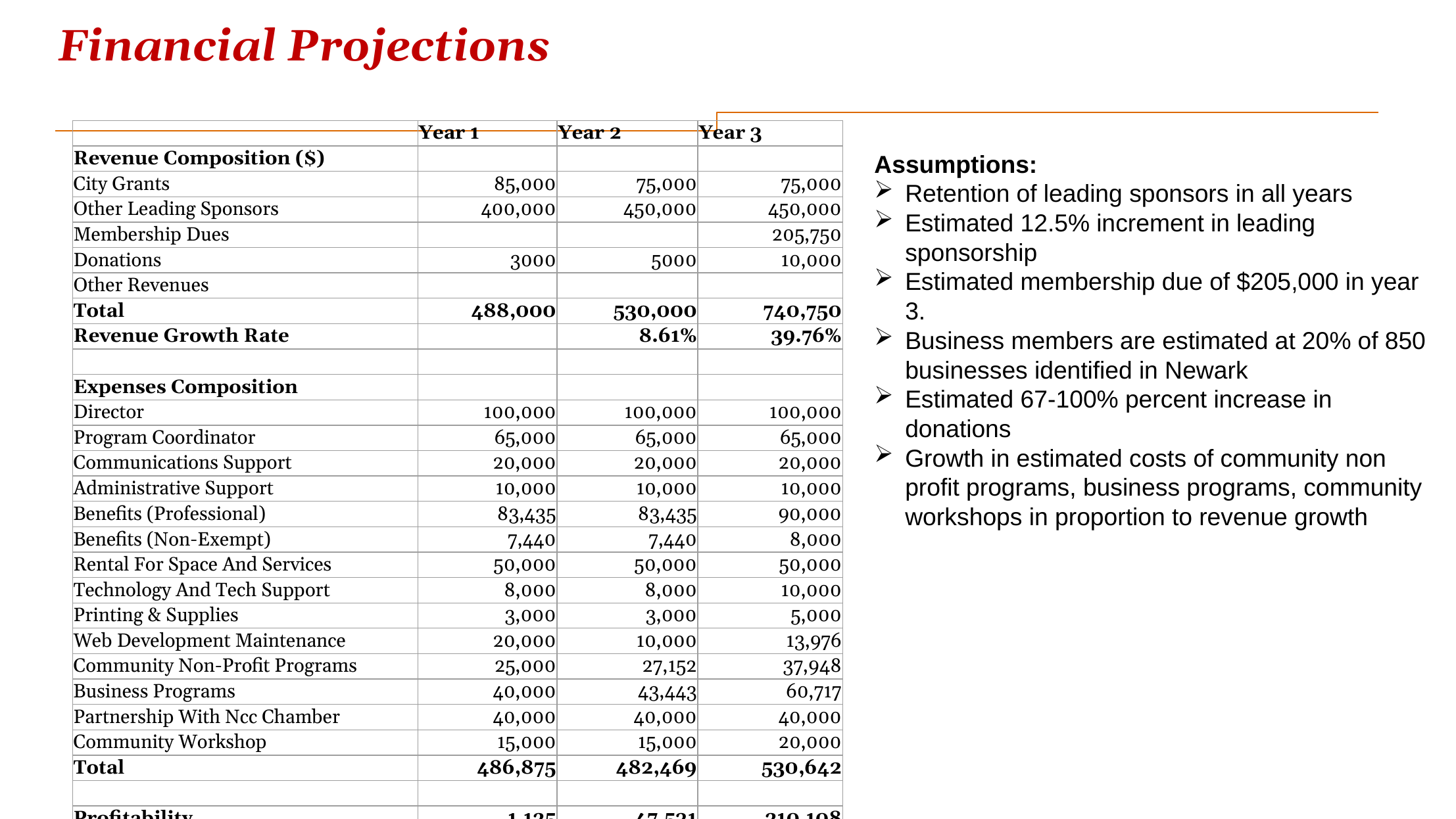

Financial Projections
|  | Year 1 | Year 2 | Year 3 |
| --- | --- | --- | --- |
| Revenue Composition ($) |  |  |  |
| City Grants | 85,000 | 75,000 | 75,000 |
| Other Leading Sponsors | 400,000 | 450,000 | 450,000 |
| Membership Dues |  |  | 205,750 |
| Donations | 3000 | 5000 | 10,000 |
| Other Revenues |  |  |  |
| Total | 488,000 | 530,000 | 740,750 |
| Revenue Growth Rate |  | 8.61% | 39.76% |
|  |  |  |  |
| Expenses Composition |  |  |  |
| Director | 100,000 | 100,000 | 100,000 |
| Program Coordinator | 65,000 | 65,000 | 65,000 |
| Communications Support | 20,000 | 20,000 | 20,000 |
| Administrative Support | 10,000 | 10,000 | 10,000 |
| Benefits (Professional) | 83,435 | 83,435 | 90,000 |
| Benefits (Non-Exempt) | 7,440 | 7,440 | 8,000 |
| Rental For Space And Services | 50,000 | 50,000 | 50,000 |
| Technology And Tech Support | 8,000 | 8,000 | 10,000 |
| Printing & Supplies | 3,000 | 3,000 | 5,000 |
| Web Development Maintenance | 20,000 | 10,000 | 13,976 |
| Community Non-Profit Programs | 25,000 | 27,152 | 37,948 |
| Business Programs | 40,000 | 43,443 | 60,717 |
| Partnership With Ncc Chamber | 40,000 | 40,000 | 40,000 |
| Community Workshop | 15,000 | 15,000 | 20,000 |
| Total | 486,875 | 482,469 | 530,642 |
|  |  |  |  |
| Profitability | 1,125 | 47,531 | 210,108 |
| ROI | 0.23% | 9.85% | 39.60% |
Assumptions:
Retention of leading sponsors in all years
Estimated 12.5% increment in leading sponsorship
Estimated membership due of $205,000 in year 3.
Business members are estimated at 20% of 850 businesses identified in Newark
Estimated 67-100% percent increase in donations
Growth in estimated costs of community non profit programs, business programs, community workshops in proportion to revenue growth